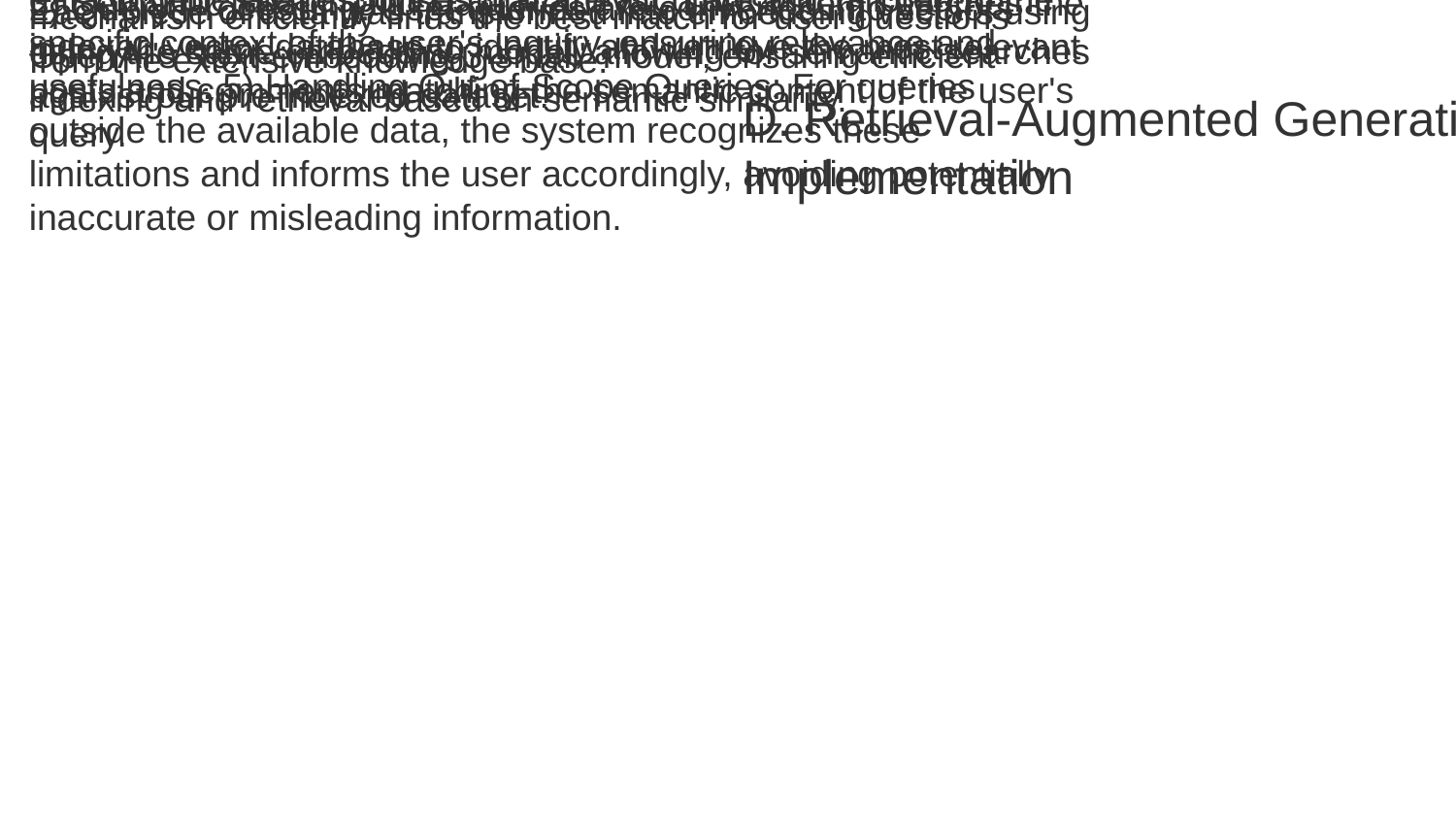

To implement the RAG component effectively, the retrieval mechanism efficiently finds the best match for user questions from the extensive knowledge base.
This setup involved several key steps: 1) Vector Embedding: Each piece of data was transformed into embedding vectors using OpenAI's "text-embedding-3-small" model, ensuring efficient indexing and retrieval based on semantic similarity.
2) Query Processing: User queries are converted into vectors using the same embedding model, allowing for semantic searches against our pre-indexed dataset.
3) Semantic Search and Data Retrieval: The system searches the indexed vector database to identify and retrieve the most relevant posts and comments matching the semantic content of the user's query.
4) Response Generation: The GPT-3.5 model uses the retrieved data to generate responses that are accurate and tailored to the specific context of the user's inquiry, ensuring relevance and usefulness. 5) Handling Out-of-Scope Queries: For queries outside the available data, the system recognizes these limitations and informs the user accordingly, avoiding potentially inaccurate or misleading information.
D. Retrieval-Augmented Generation (RAG) Implementation